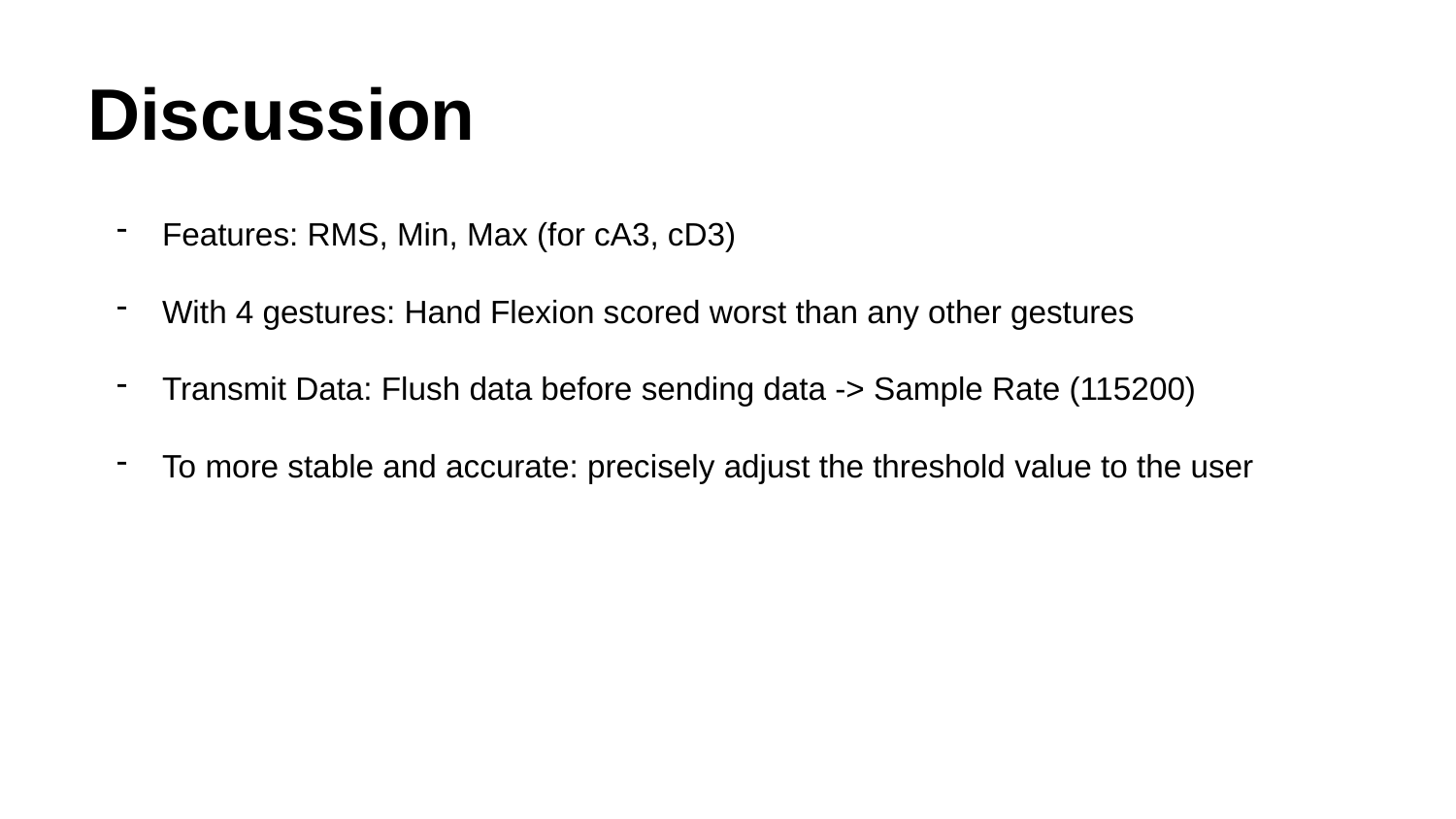

# Discussion
Features: RMS, Min, Max (for cA3, cD3)

With 4 gestures: Hand Flexion scored worst than any other gestures

Transmit Data: Flush data before sending data -> Sample Rate (115200)

To more stable and accurate: precisely adjust the threshold value to the user